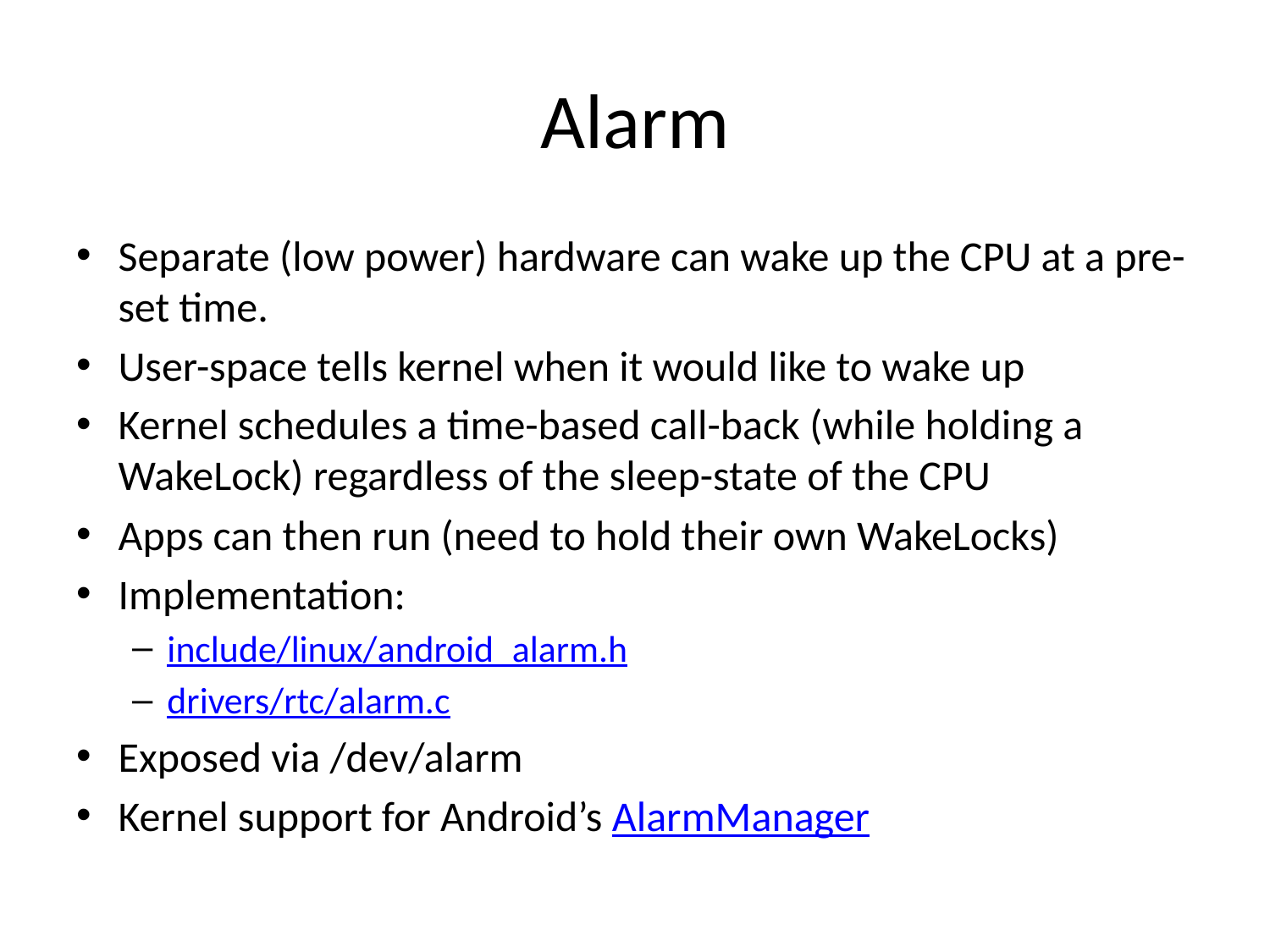

# Alarm
Separate (low power) hardware can wake up the CPU at a pre-set time.
User-space tells kernel when it would like to wake up
Kernel schedules a time-based call-back (while holding a WakeLock) regardless of the sleep-state of the CPU
Apps can then run (need to hold their own WakeLocks)
Implementation:
include/linux/android_alarm.h
drivers/rtc/alarm.c
Exposed via /dev/alarm
Kernel support for Android’s AlarmManager